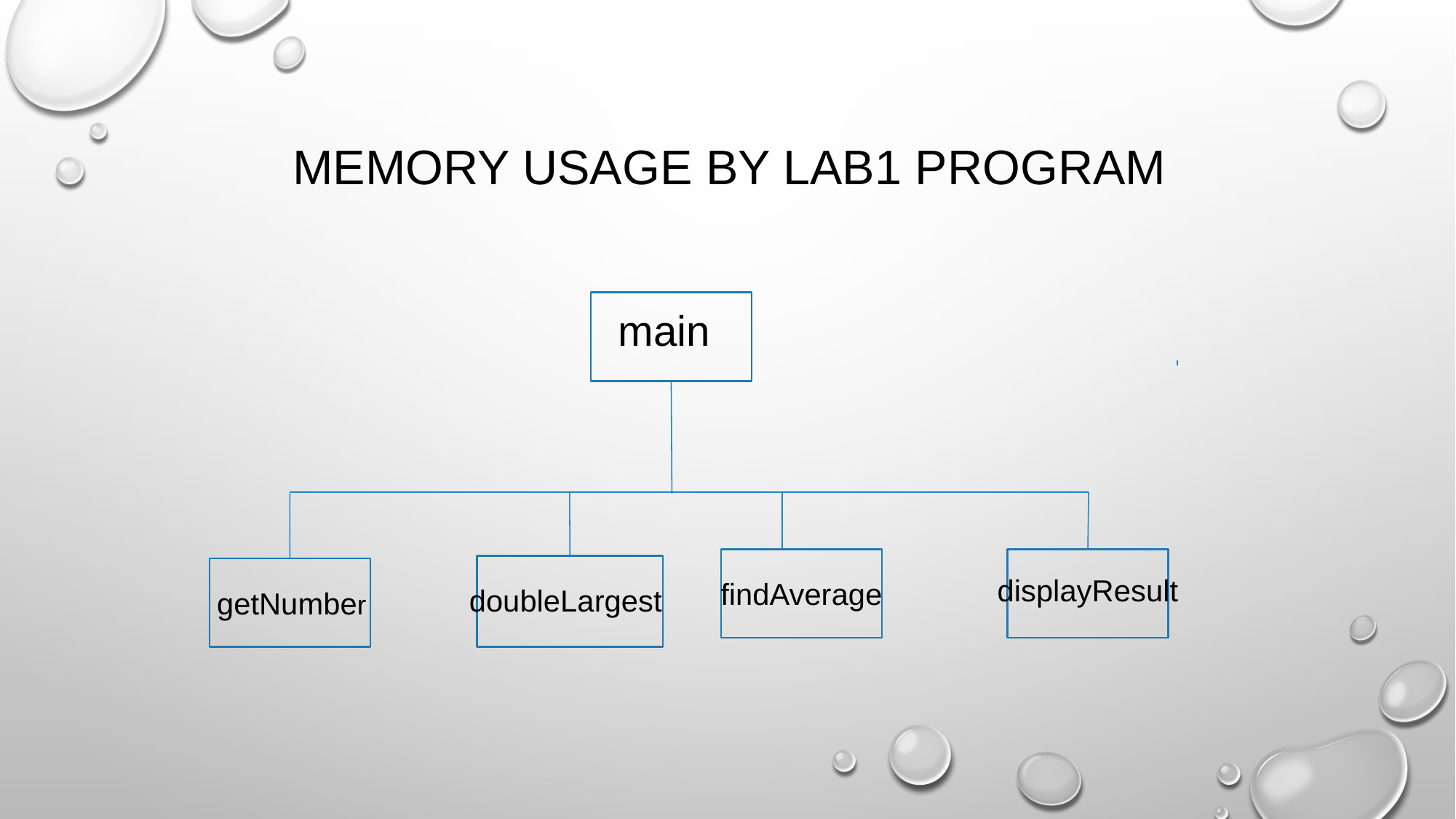

# Memory usage by Lab1 program

main

displayResult
findAverage
doubleLargest
getNumber